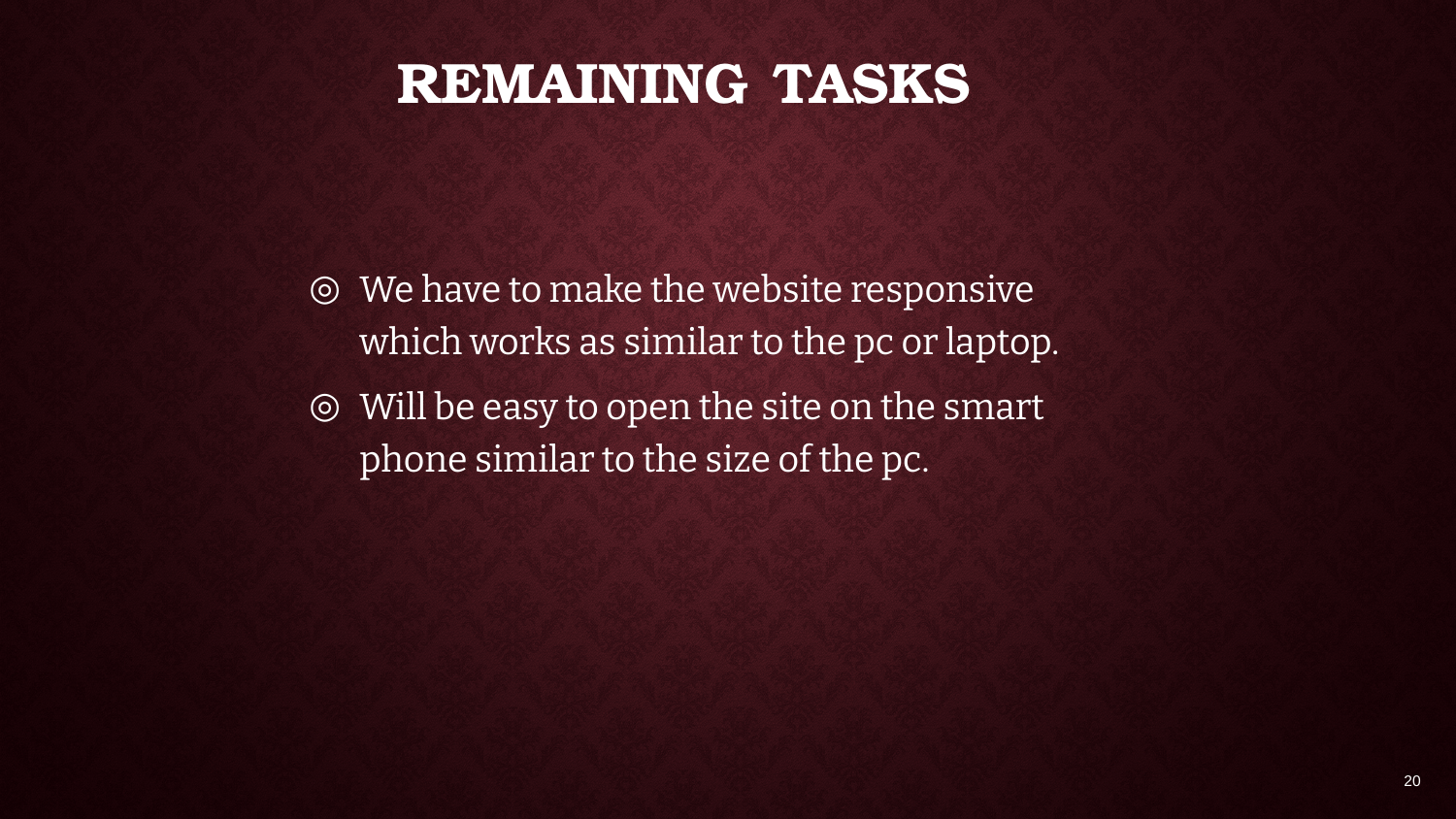

# Remaining Tasks
We have to make the website responsive which works as similar to the pc or laptop.
Will be easy to open the site on the smart phone similar to the size of the pc.
20